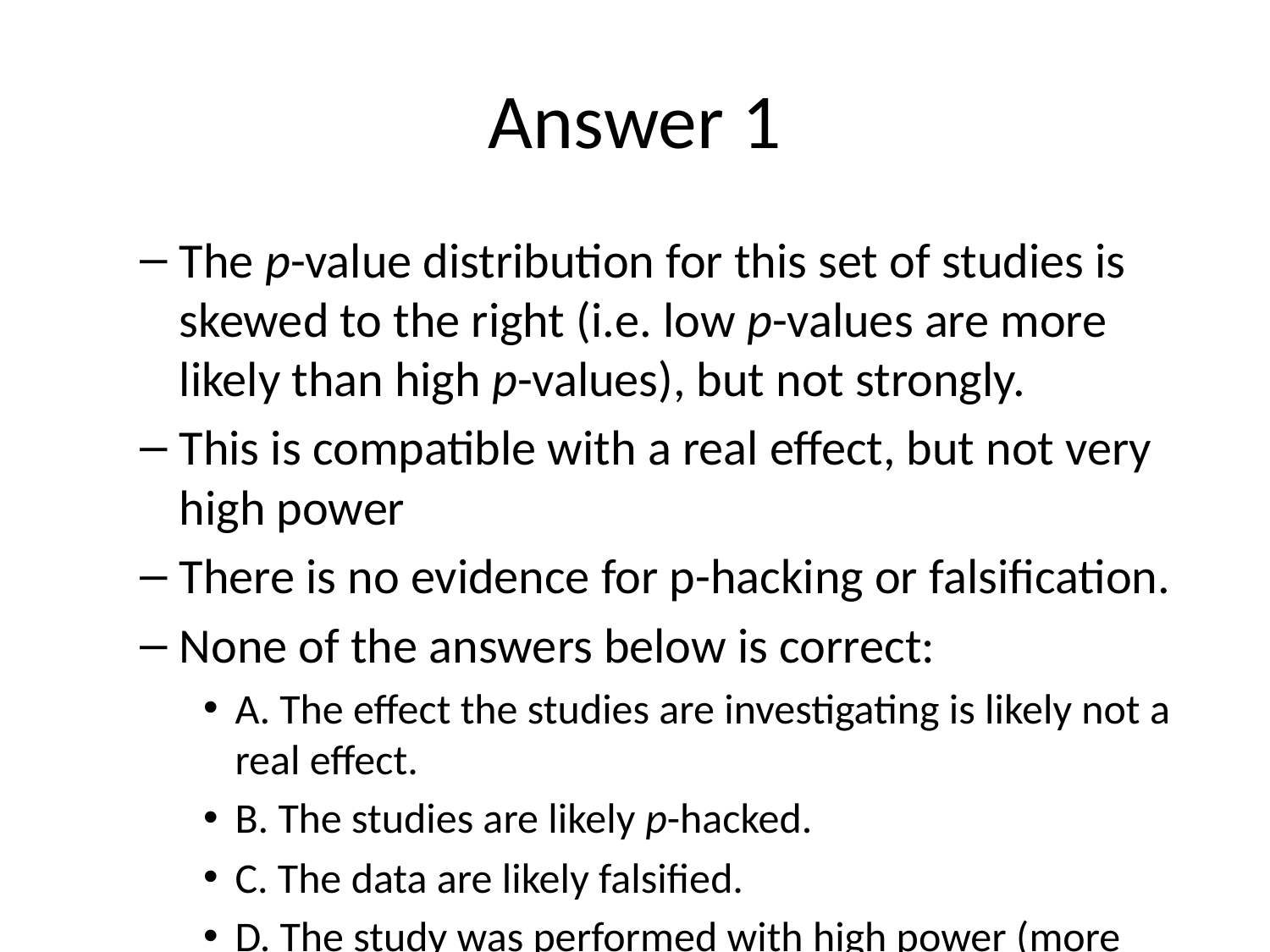

# Answer 1
The p-value distribution for this set of studies is skewed to the right (i.e. low p-values are more likely than high p-values), but not strongly.
This is compatible with a real effect, but not very high power
There is no evidence for p-hacking or falsification.
None of the answers below is correct:
A. The effect the studies are investigating is likely not a real effect.
B. The studies are likely p-hacked.
C. The data are likely falsified.
D. The study was performed with high power (more than .8).